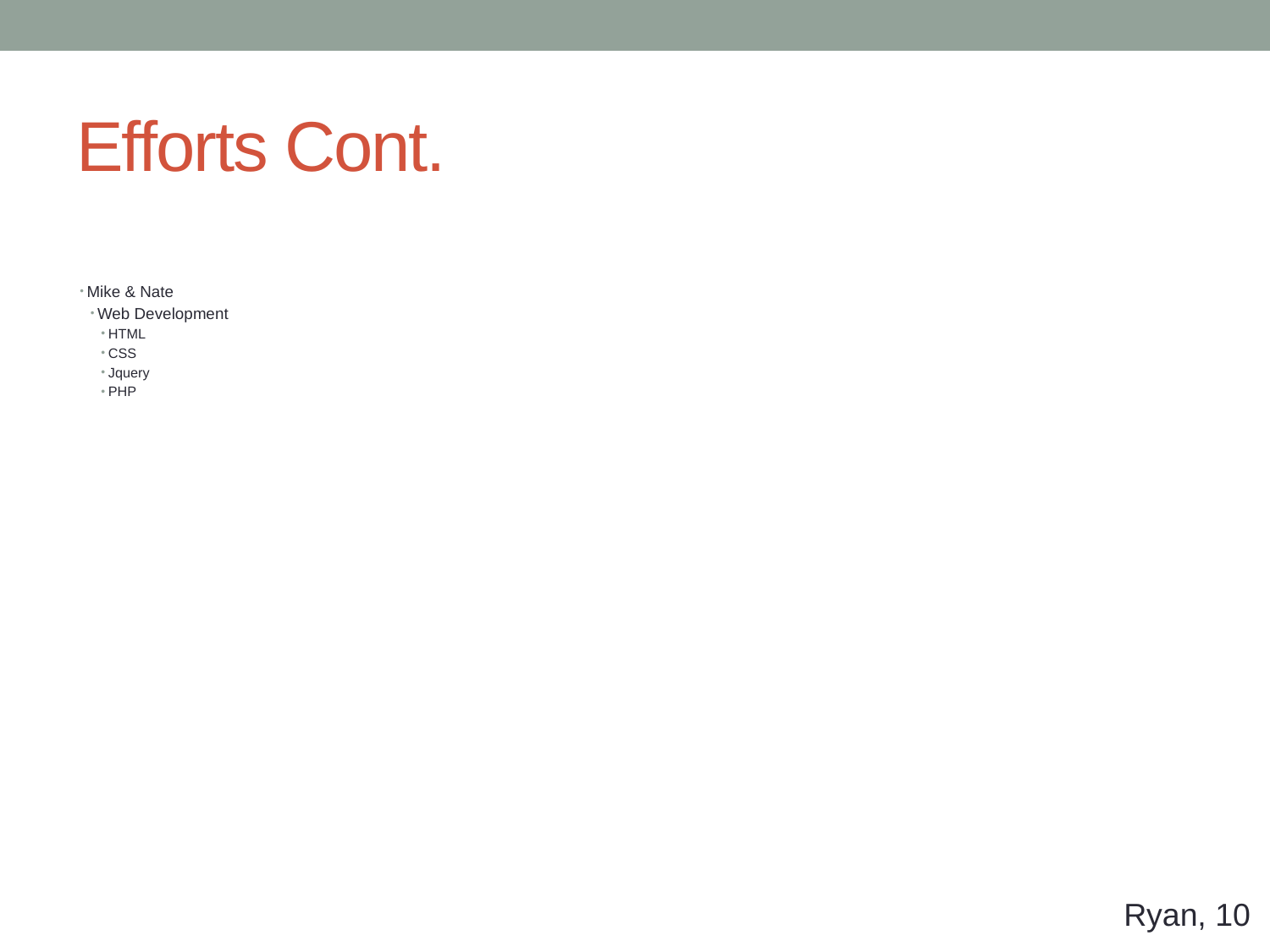

# Efforts Cont.
Mike & Nate
Web Development
HTML
CSS
Jquery
PHP

Ryan, 10